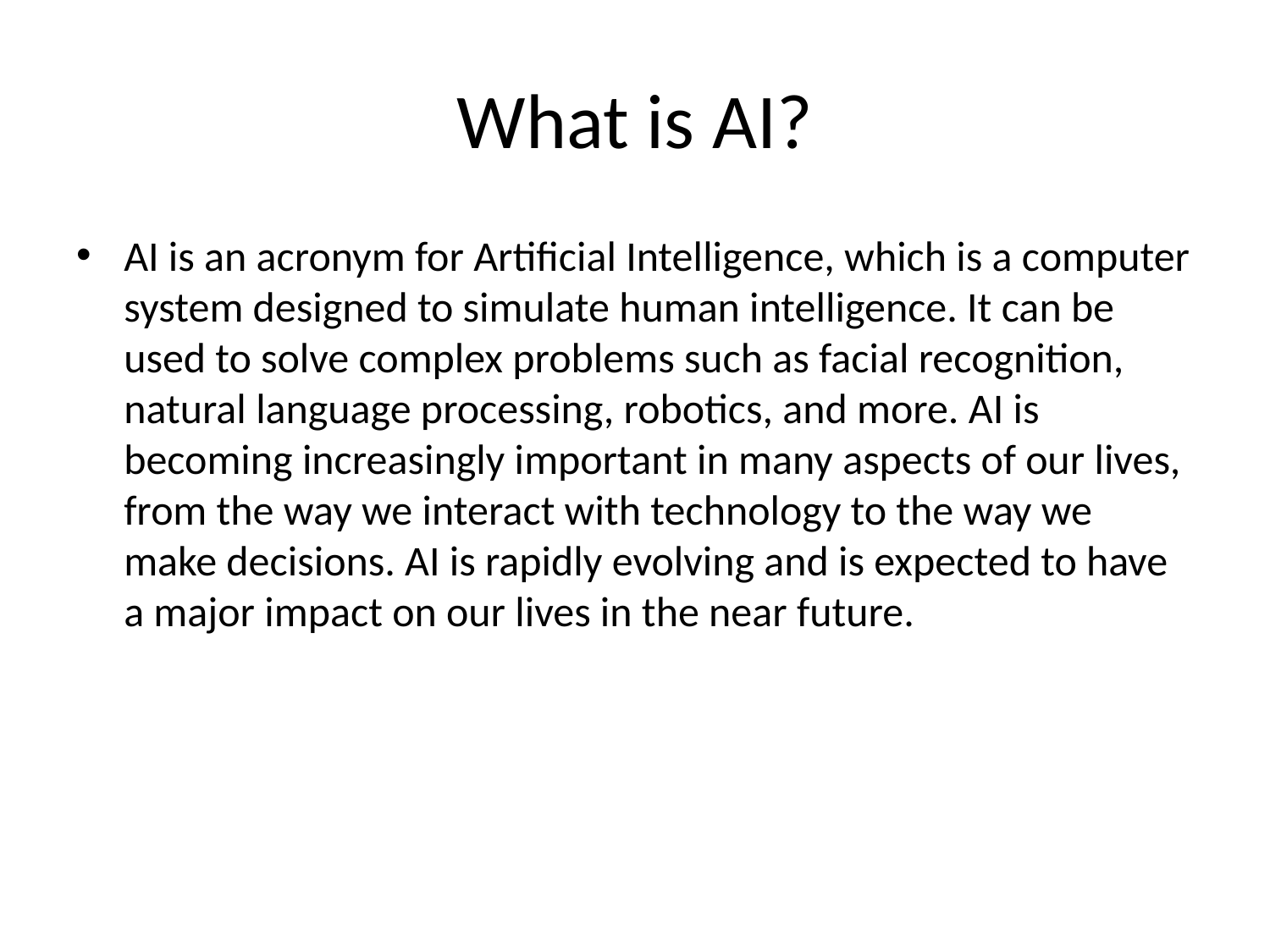

# What is AI?
AI is an acronym for Artificial Intelligence, which is a computer system designed to simulate human intelligence. It can be used to solve complex problems such as facial recognition, natural language processing, robotics, and more. AI is becoming increasingly important in many aspects of our lives, from the way we interact with technology to the way we make decisions. AI is rapidly evolving and is expected to have a major impact on our lives in the near future.